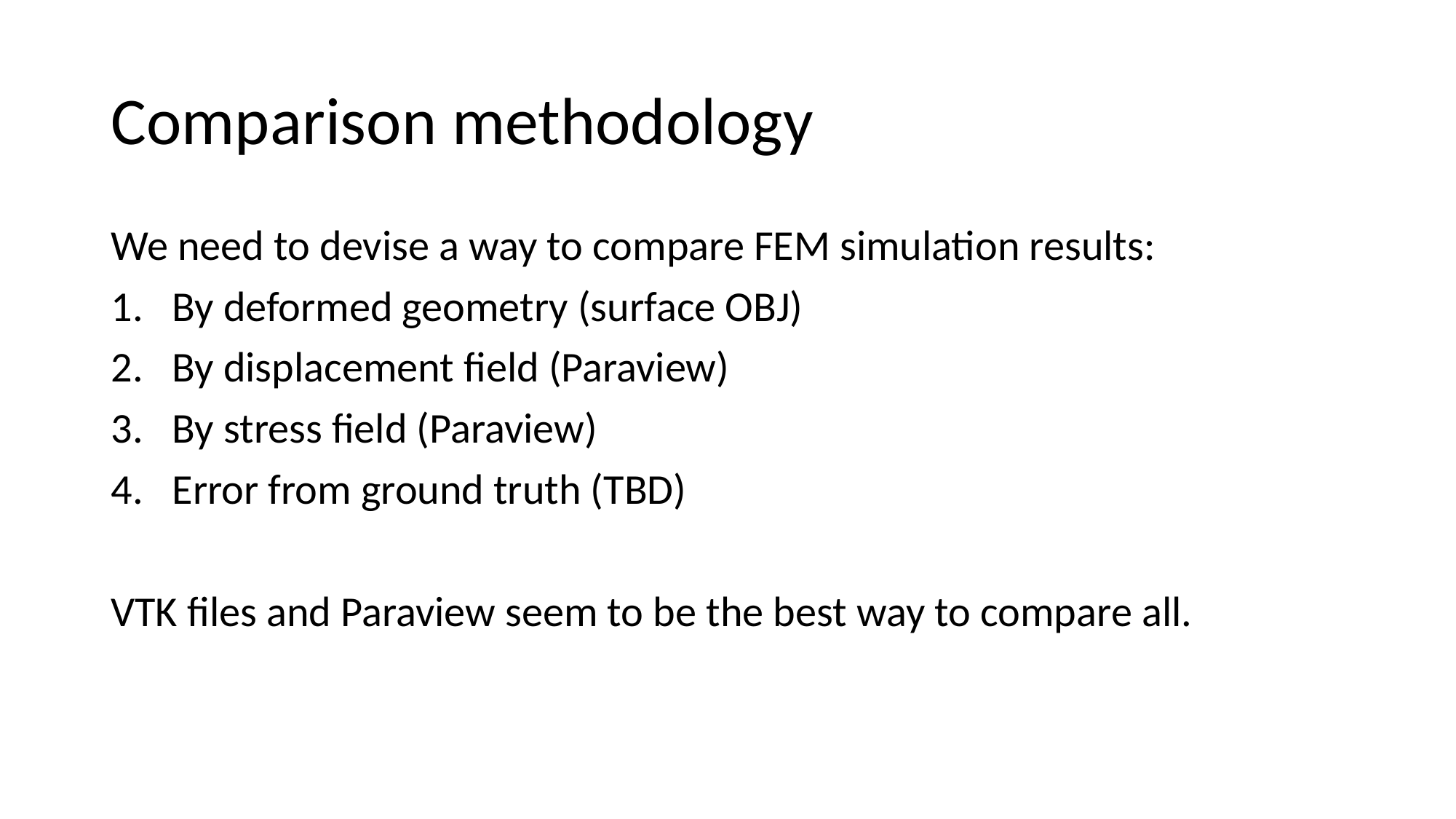

# Comparison methodology
We need to devise a way to compare FEM simulation results:
By deformed geometry (surface OBJ)
By displacement field (Paraview)
By stress field (Paraview)
Error from ground truth (TBD)

VTK files and Paraview seem to be the best way to compare all.